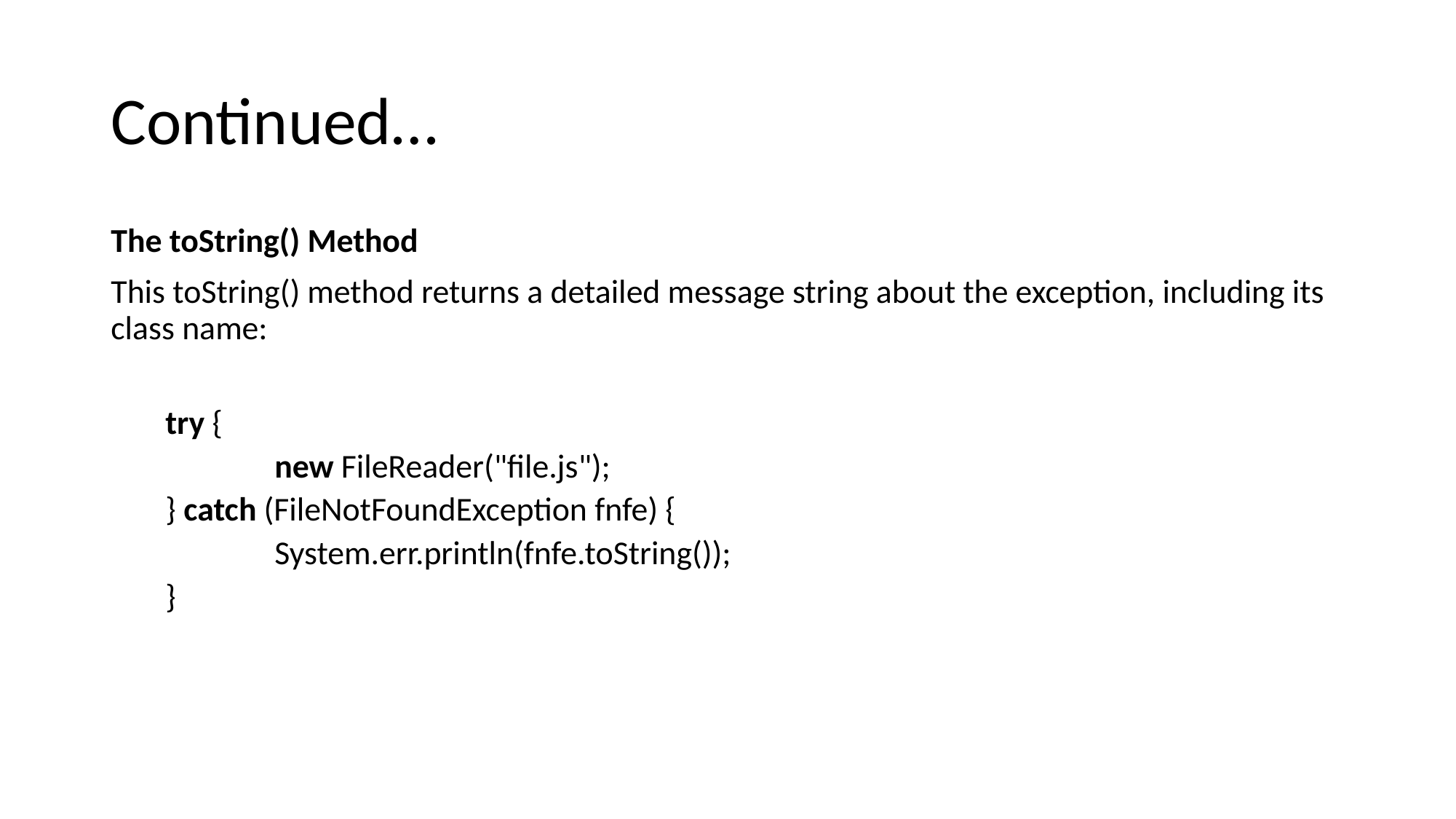

# Continued…
The toString() Method
This toString() method returns a detailed message string about the exception, including its class name:

try {
	new FileReader("file.js");
} catch (FileNotFoundException fnfe) {
	System.err.println(fnfe.toString());
}